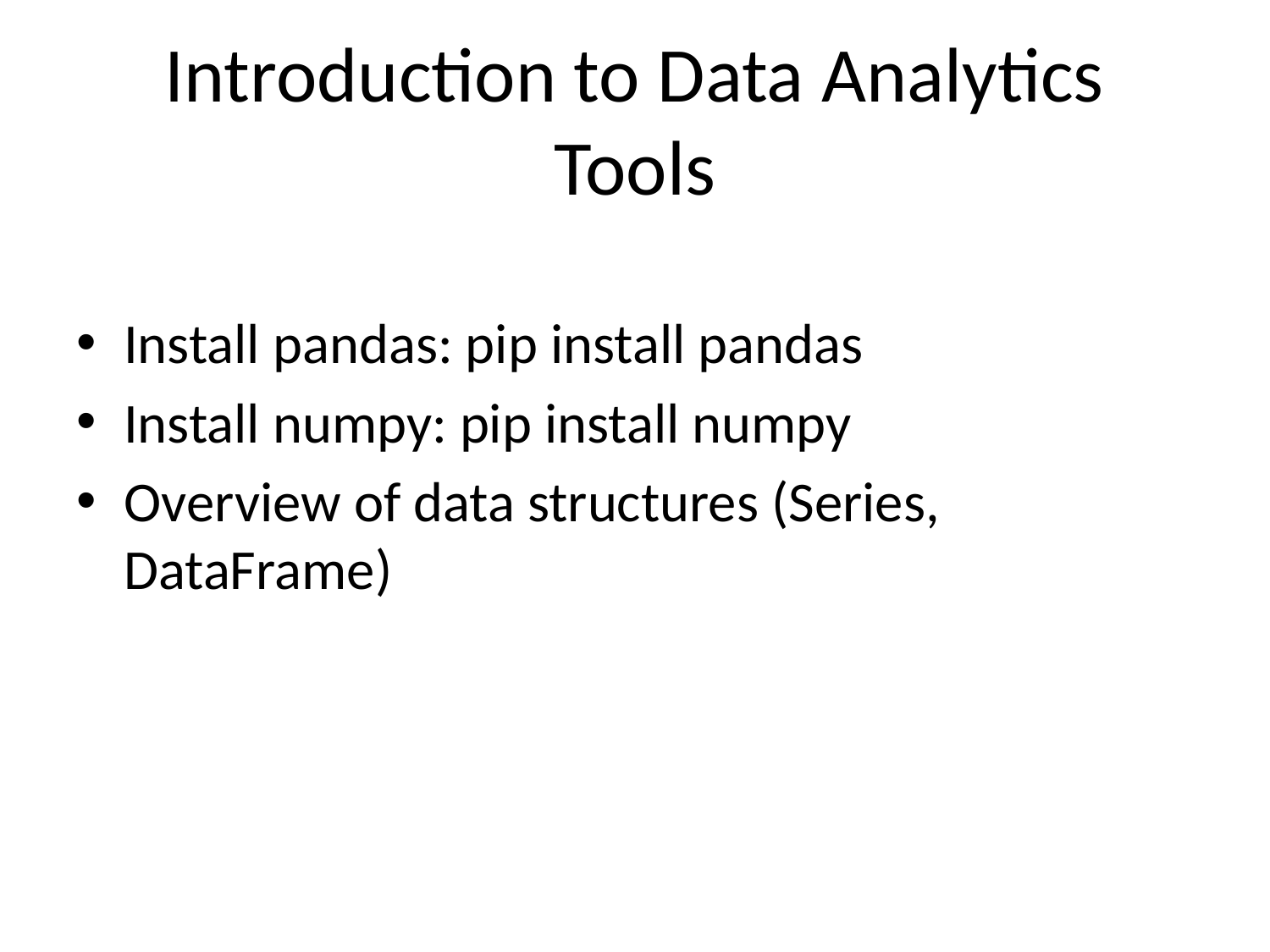

# Introduction to Data Analytics Tools

Install pandas: pip install pandas
Install numpy: pip install numpy
Overview of data structures (Series, DataFrame)